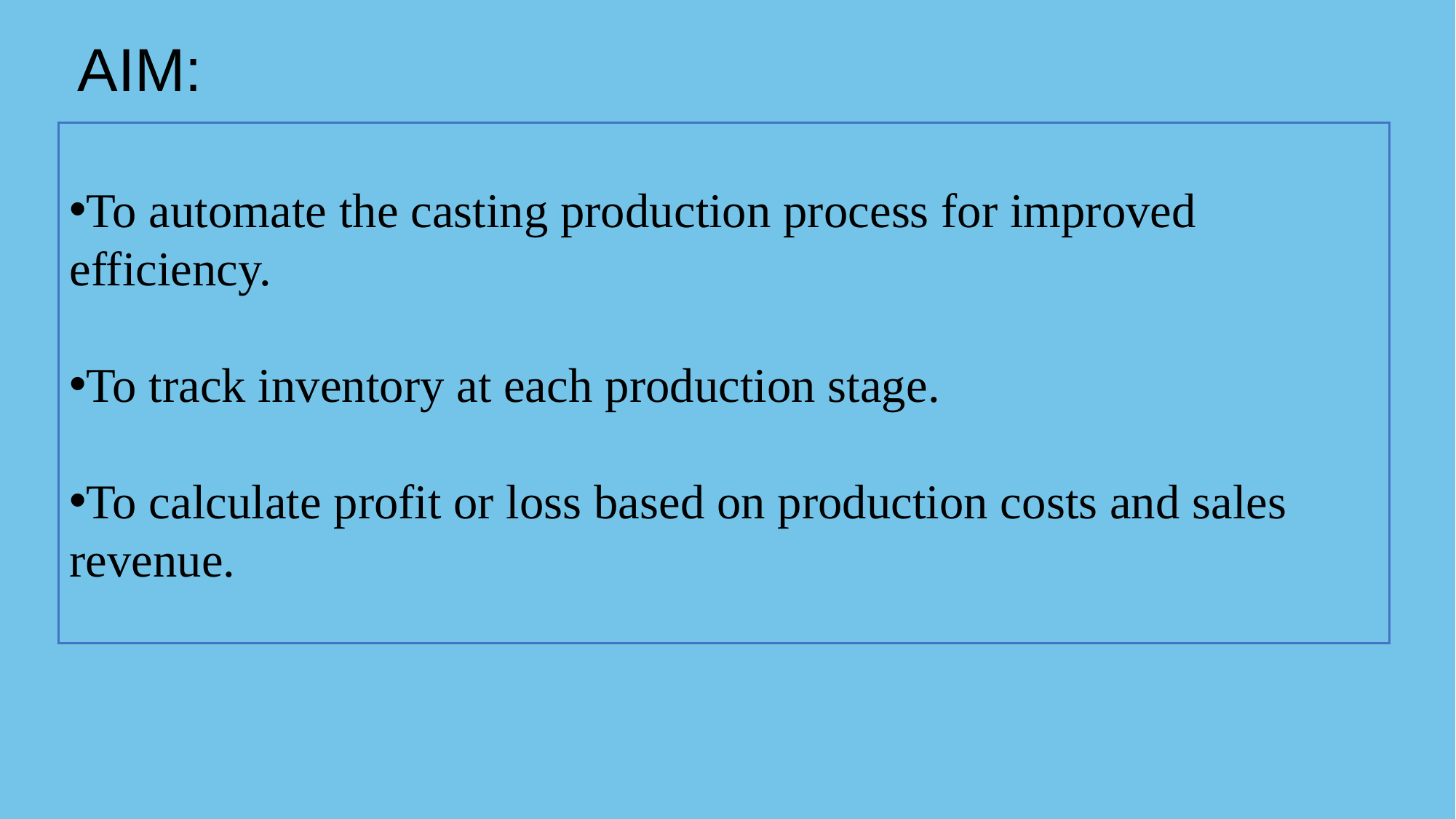

AIM:

To automate the casting production process for improved efficiency.

To track inventory at each production stage.

To calculate profit or loss based on production costs and sales revenue.